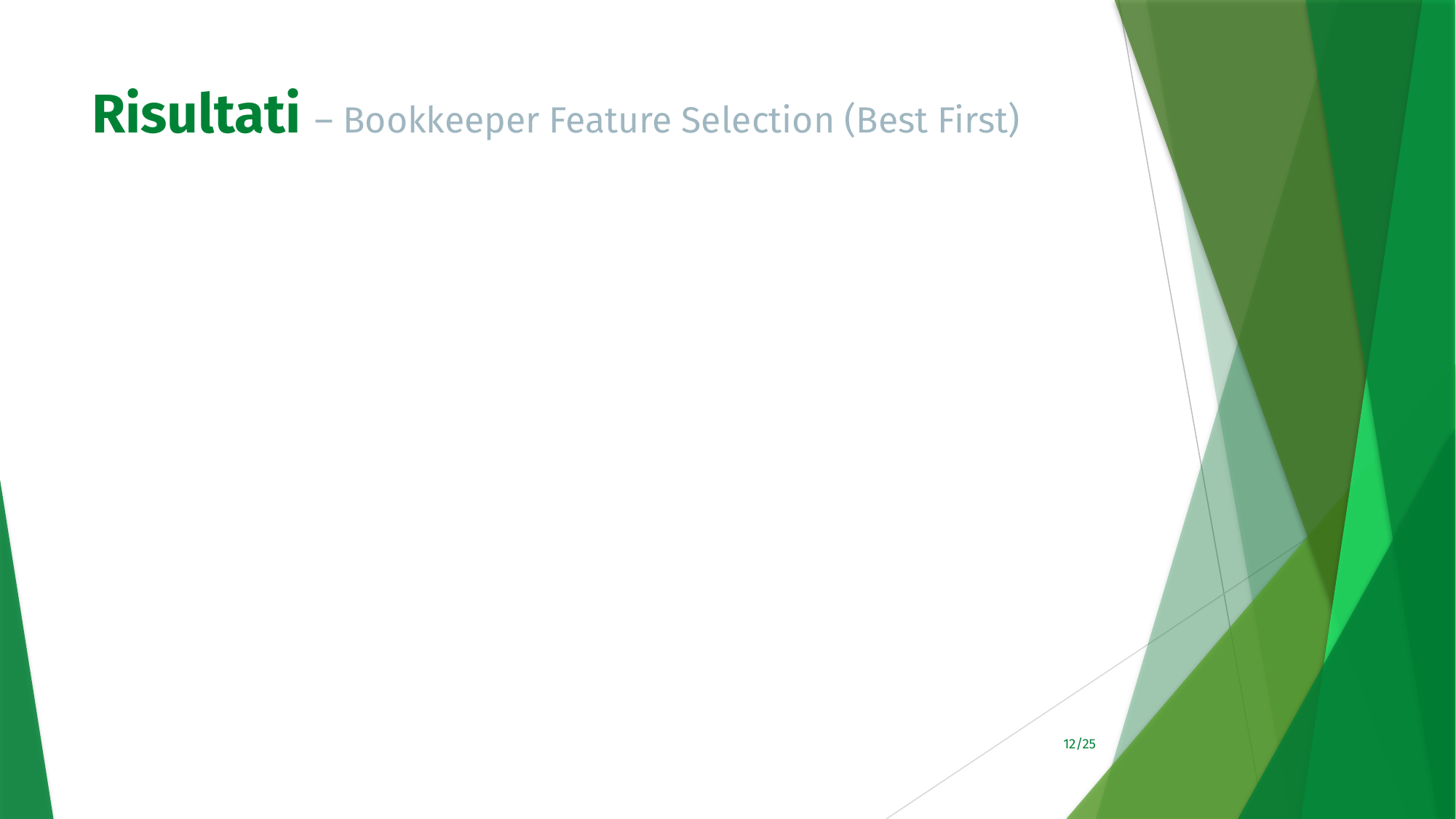

Risultati – Bookkeeper Feature Selection (Best First)

12/25